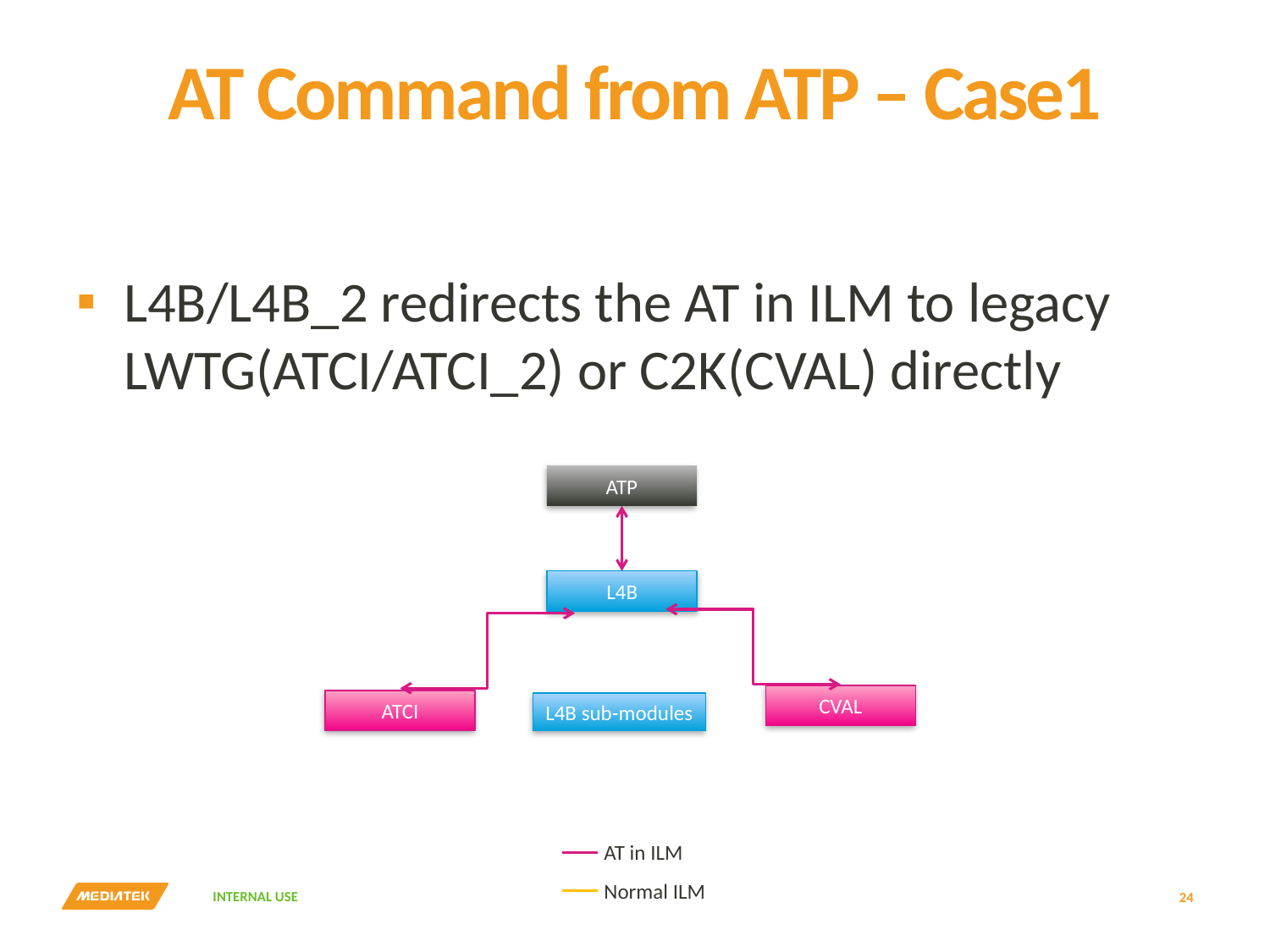

# AT Command from ATP – Case1
L4B/L4B_2 redirects the AT in ILM to legacy LWTG(ATCI/ATCI_2) or C2K(CVAL) directly
ATP
L4B
CVAL
L4B sub-modules
ATCI
AT in ILM
Normal ILM
24